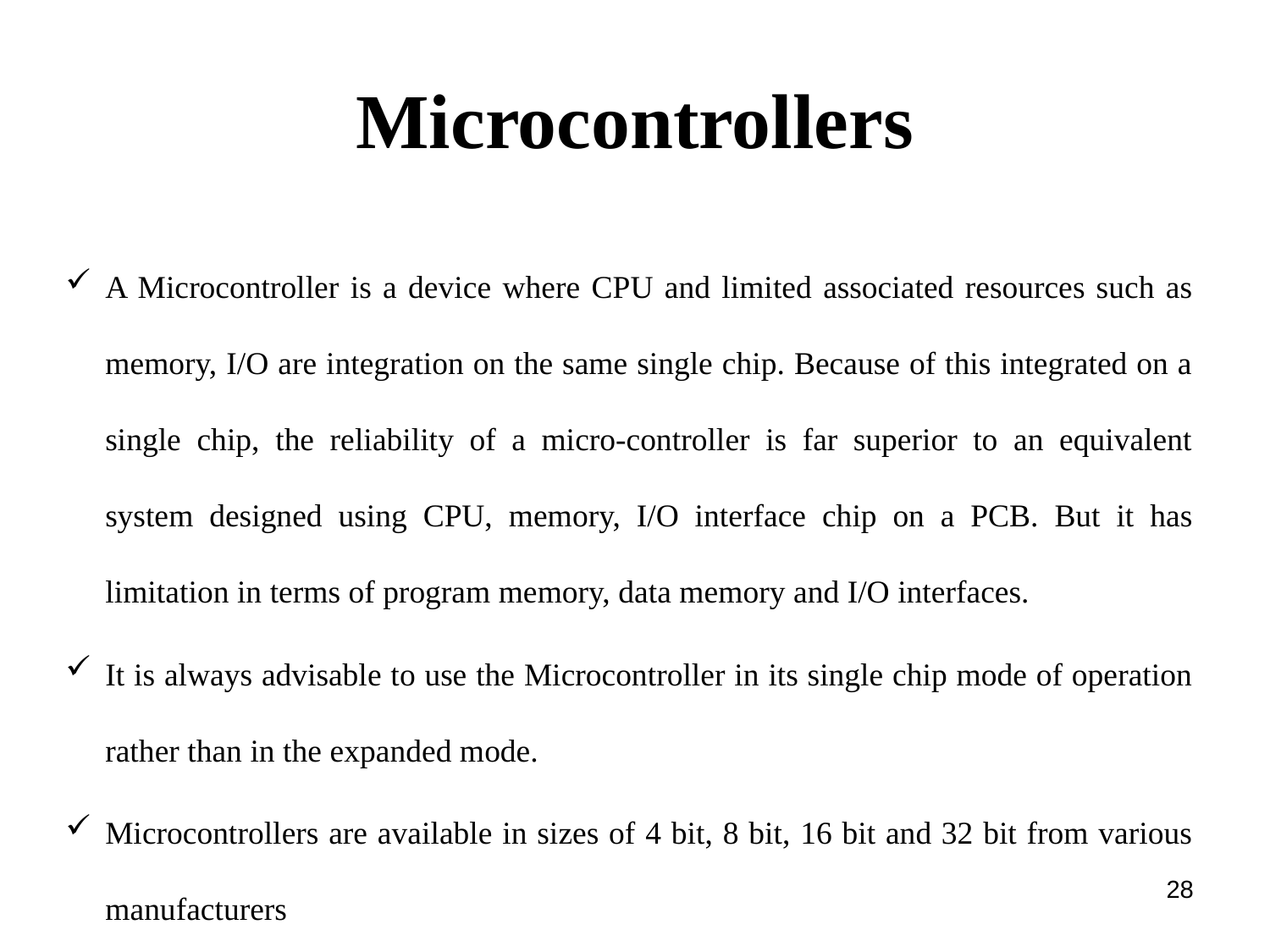

# Microcontrollers
A Microcontroller is a device where CPU and limited associated resources such as memory, I/O are integration on the same single chip. Because of this integrated on a single chip, the reliability of a micro-controller is far superior to an equivalent system designed using CPU, memory, I/O interface chip on a PCB. But it has limitation in terms of program memory, data memory and I/O interfaces.
It is always advisable to use the Microcontroller in its single chip mode of operation rather than in the expanded mode.
Microcontrollers are available in sizes of 4 bit, 8 bit, 16 bit and 32 bit from various manufacturers

28